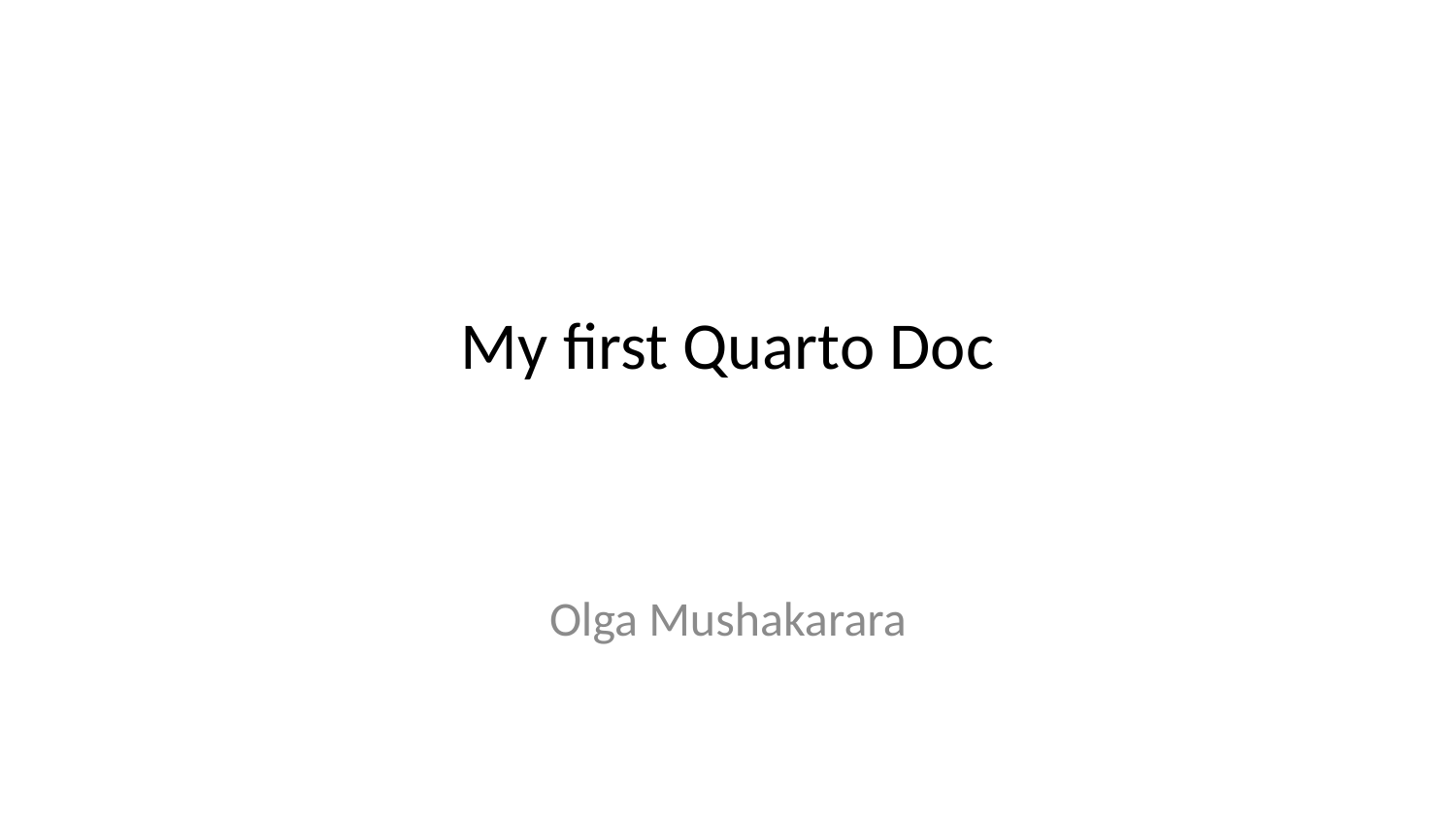

# My first Quarto Doc
Olga Mushakarara